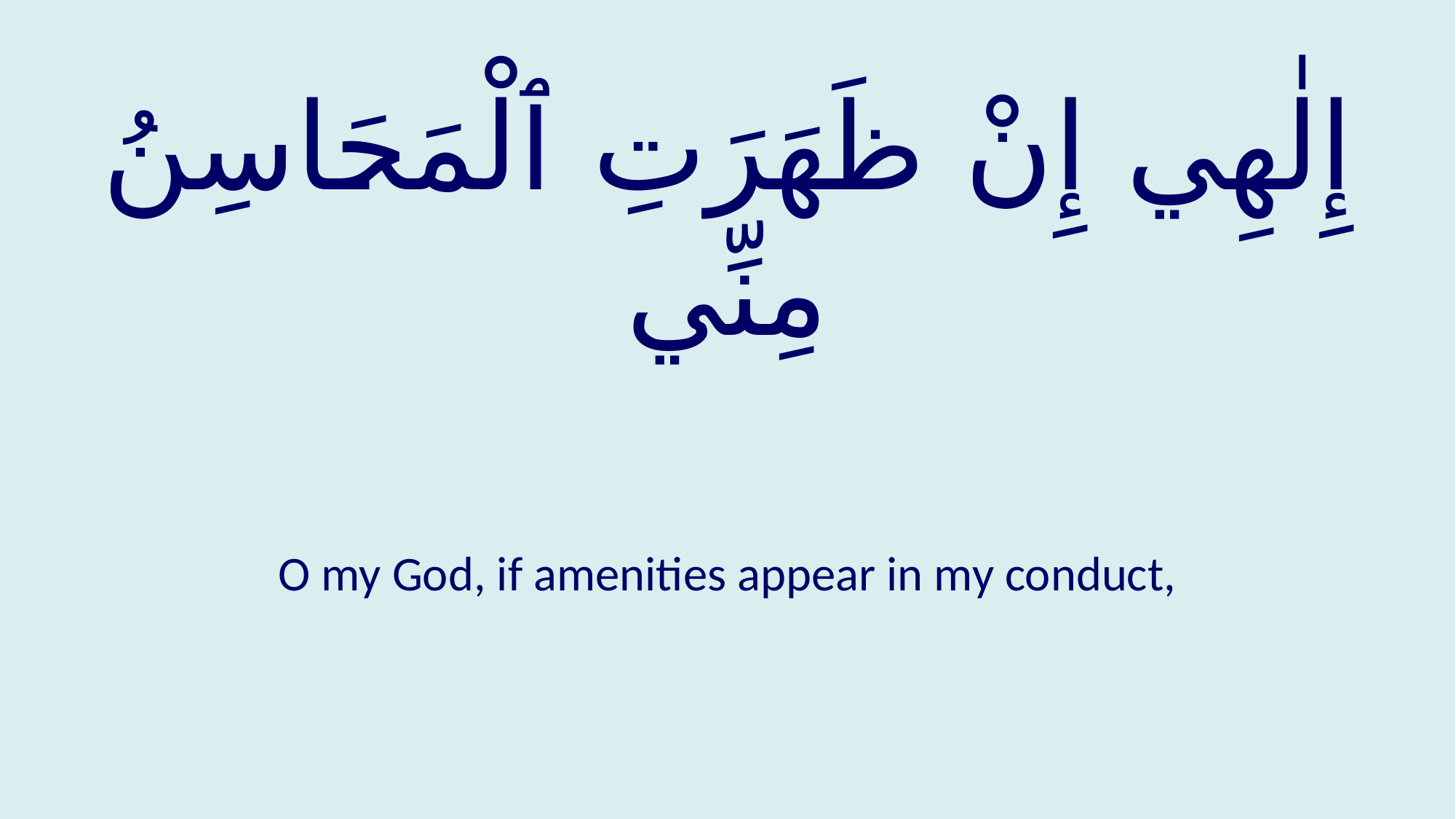

# إِلٰهِي إِنْ ظَهَرَتِ ٱلْمَحَاسِنُ مِنِّي
O my God, if amenities appear in my conduct,